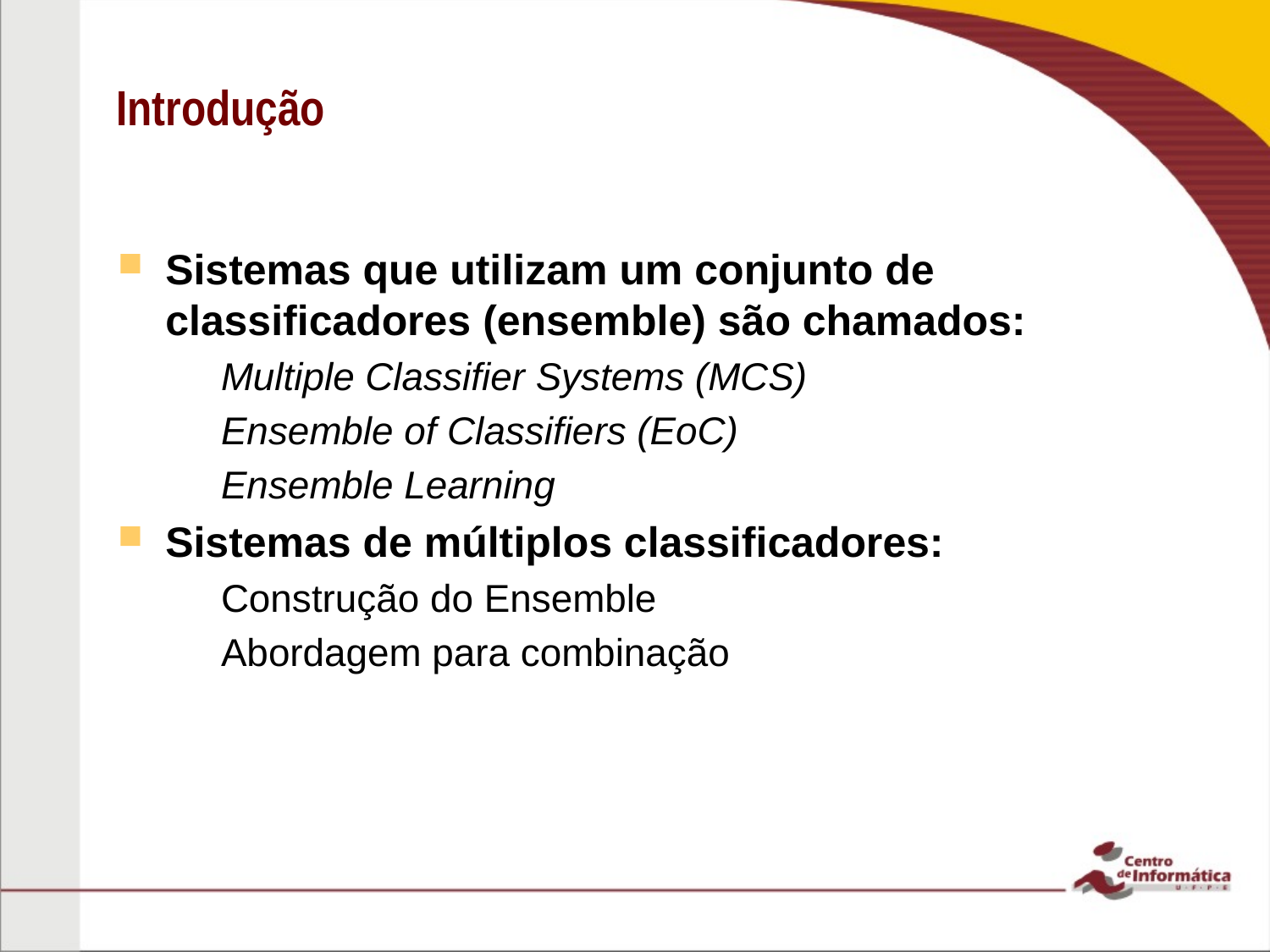

# Introdução
Sistemas que utilizam um conjunto de classificadores (ensemble) são chamados:
Multiple Classifier Systems (MCS)
Ensemble of Classifiers (EoC)
Ensemble Learning
Sistemas de múltiplos classificadores:
Construção do Ensemble
Abordagem para combinação